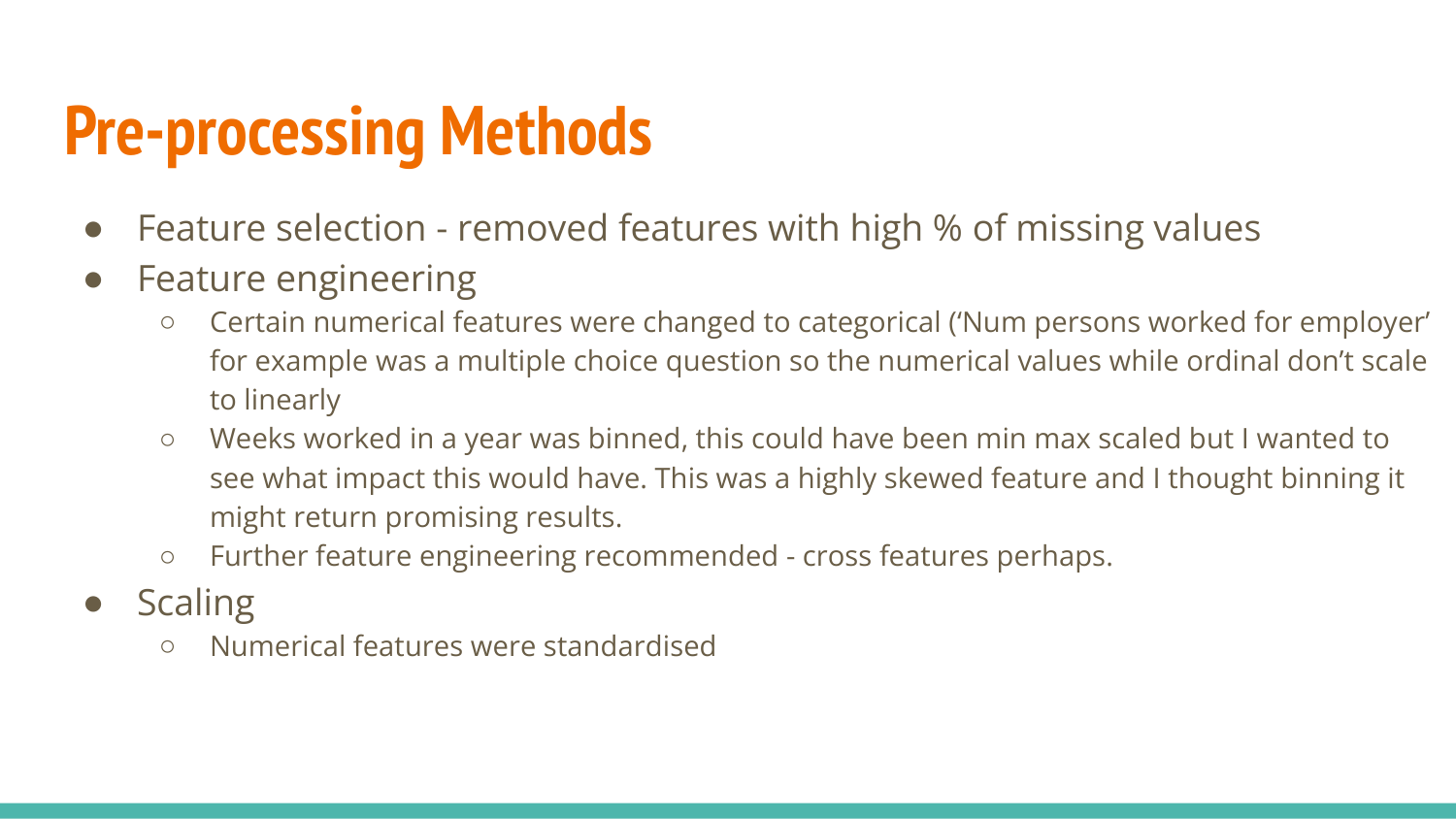

# Pre-processing Methods
Feature selection - removed features with high % of missing values
Feature engineering
Certain numerical features were changed to categorical (‘Num persons worked for employer’ for example was a multiple choice question so the numerical values while ordinal don’t scale to linearly
Weeks worked in a year was binned, this could have been min max scaled but I wanted to see what impact this would have. This was a highly skewed feature and I thought binning it might return promising results.
Further feature engineering recommended - cross features perhaps.
Scaling
Numerical features were standardised